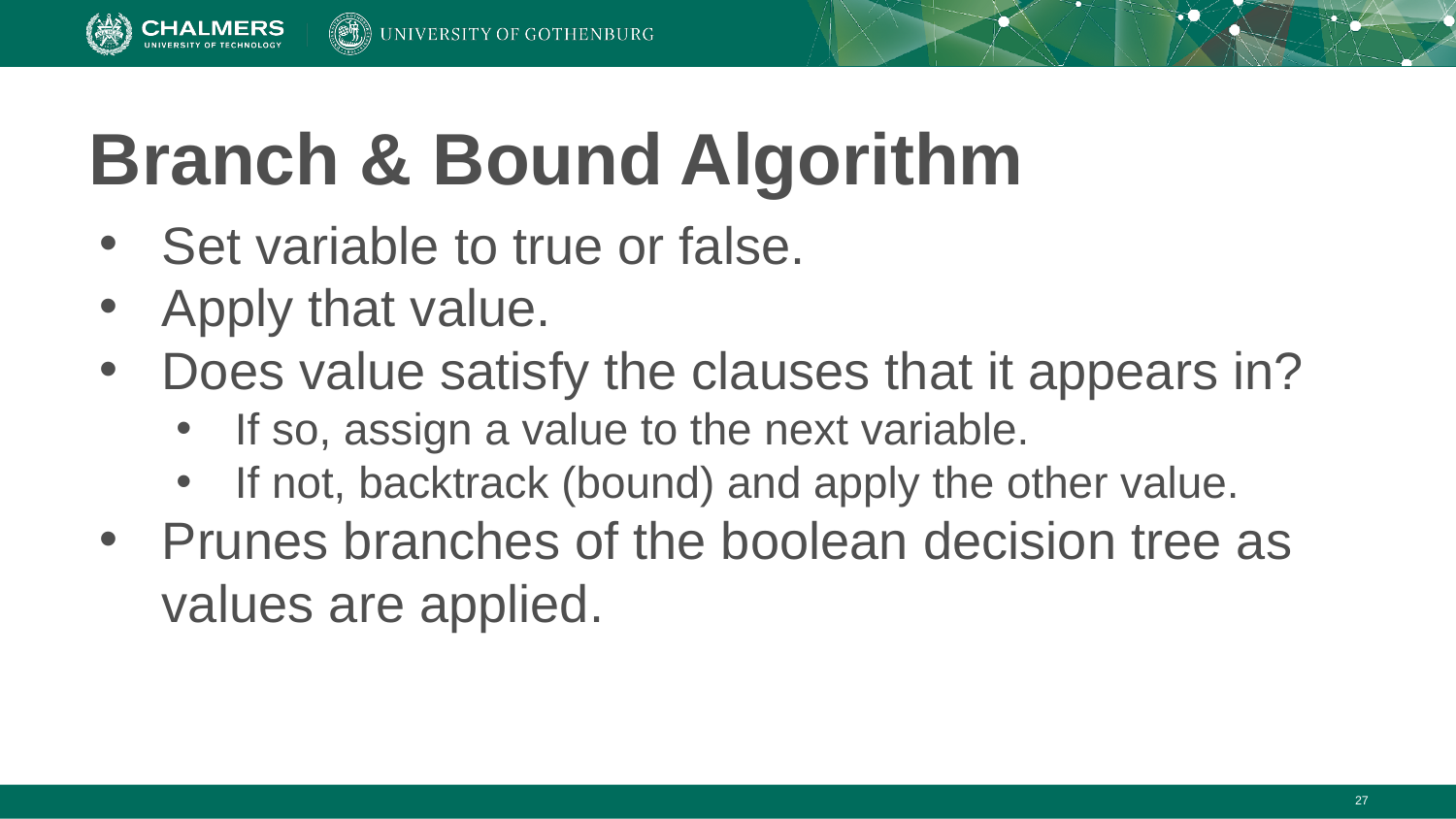

# Branch & Bound Algorithm
Set variable to true or false.
Apply that value.
Does value satisfy the clauses that it appears in?
If so, assign a value to the next variable.
If not, backtrack (bound) and apply the other value.
Prunes branches of the boolean decision tree as values are applied.
27